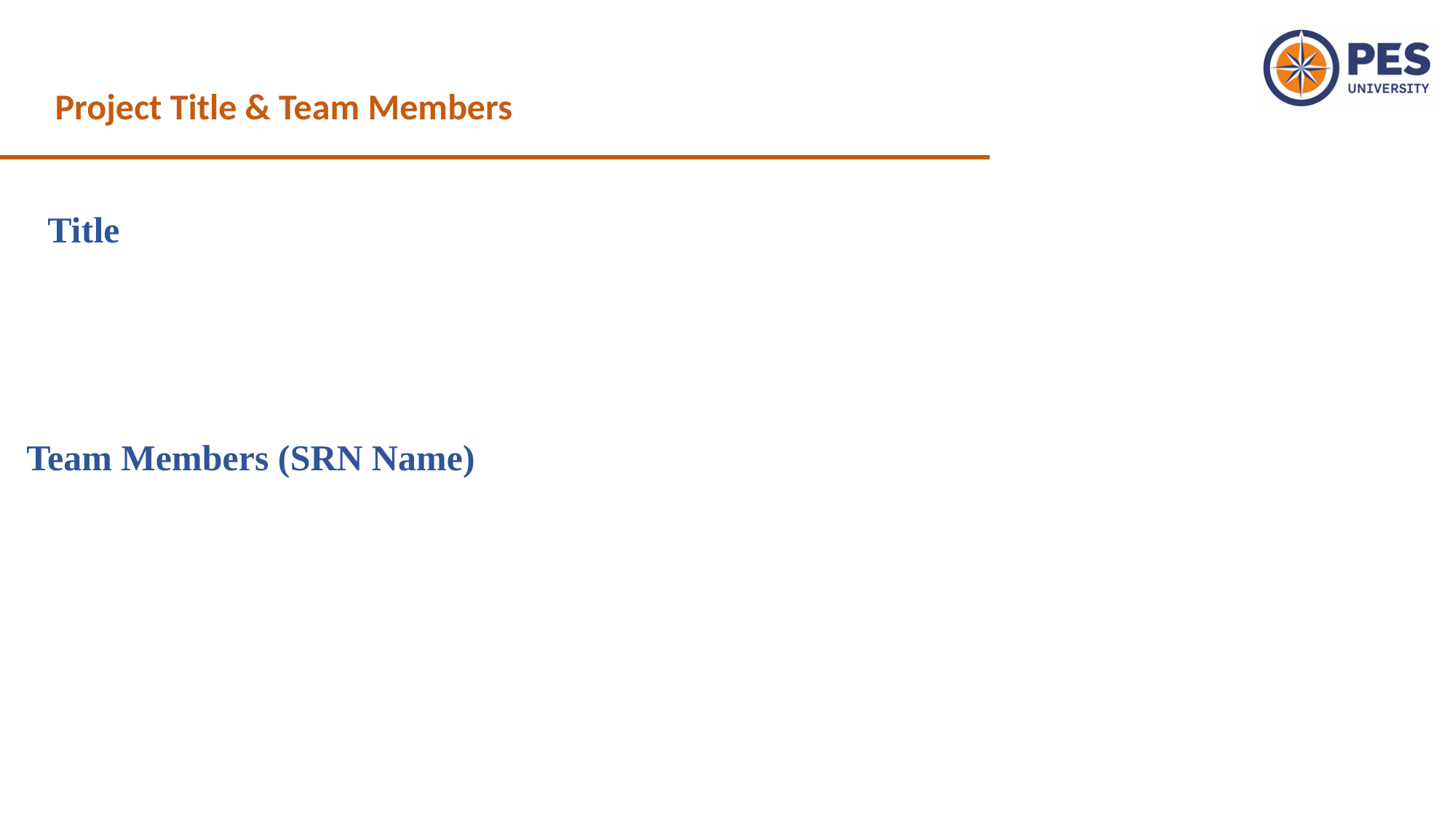

Project Title & Team Members
Title
Team Members (SRN Name)